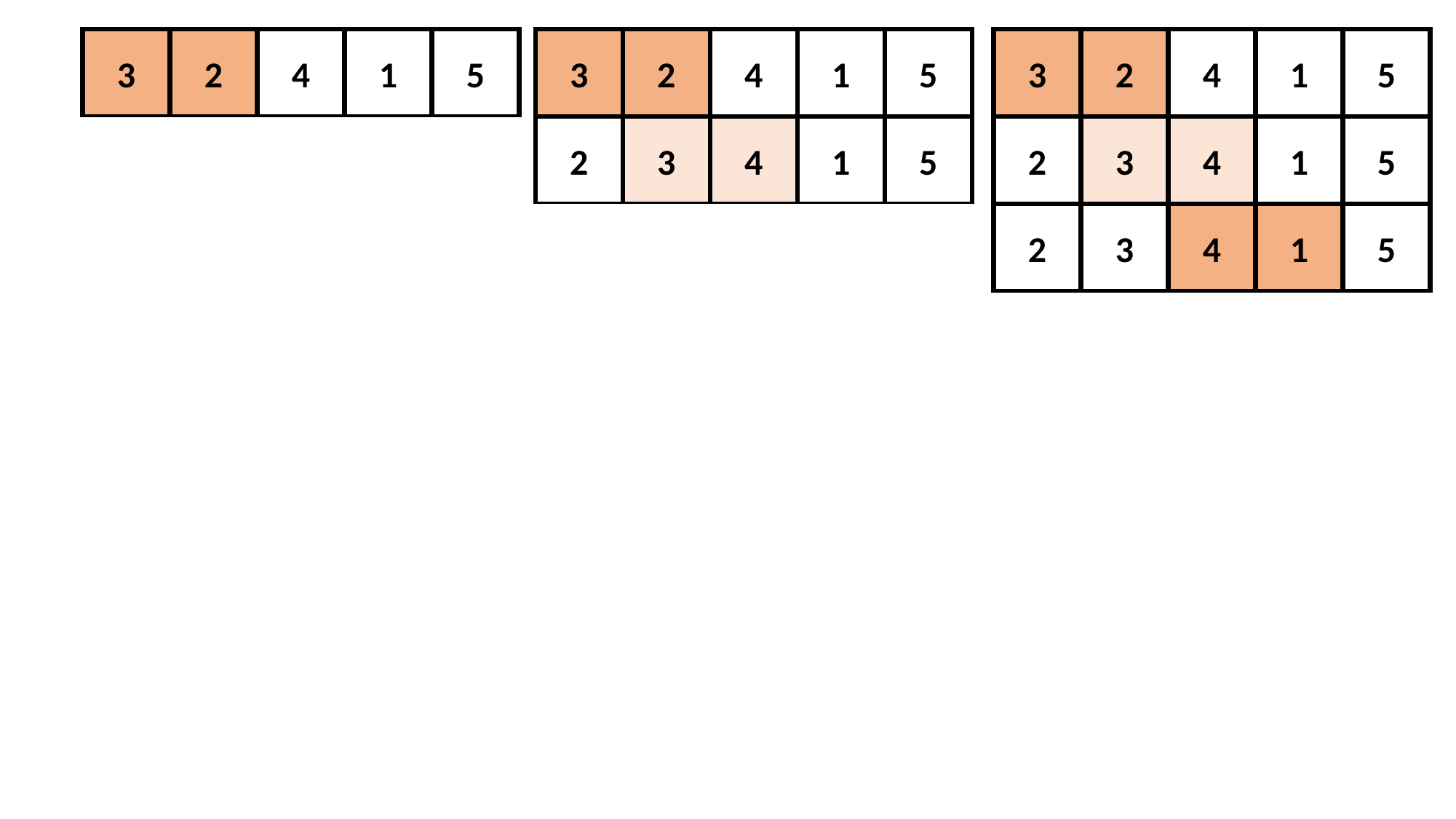

3
2
4
1
5
2
3
4
1
5
2
3
4
1
5

3
2
4
1
5
2
3
4
1
5
2
3
4
1
5

3
2
4
1
5
2
3
4
1
5
2
3
4
1
5